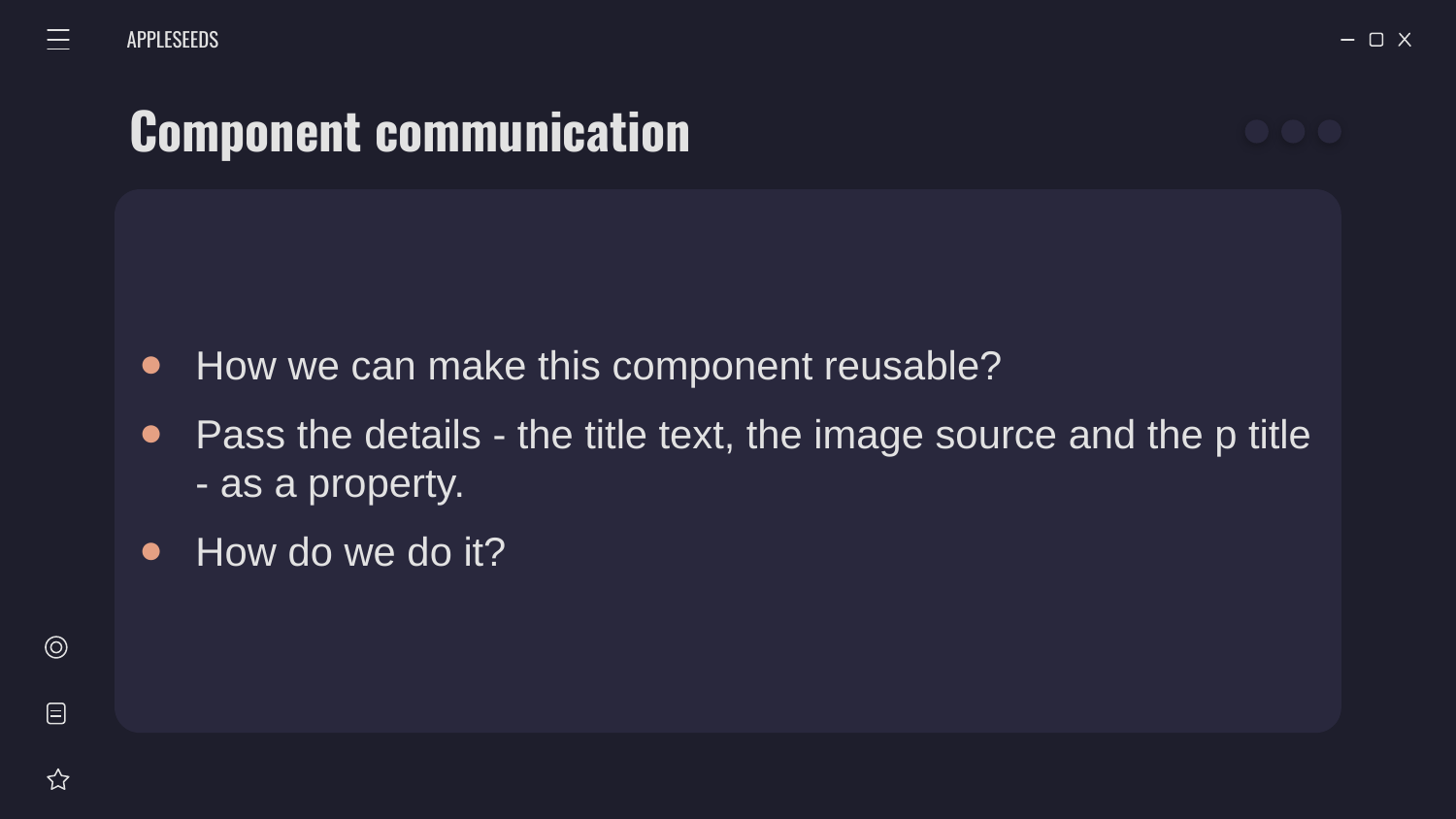

APPLESEEDS

# Component communication

How we can make this component reusable?
Pass the details - the title text, the image source and the p title - as a property.
How do we do it?